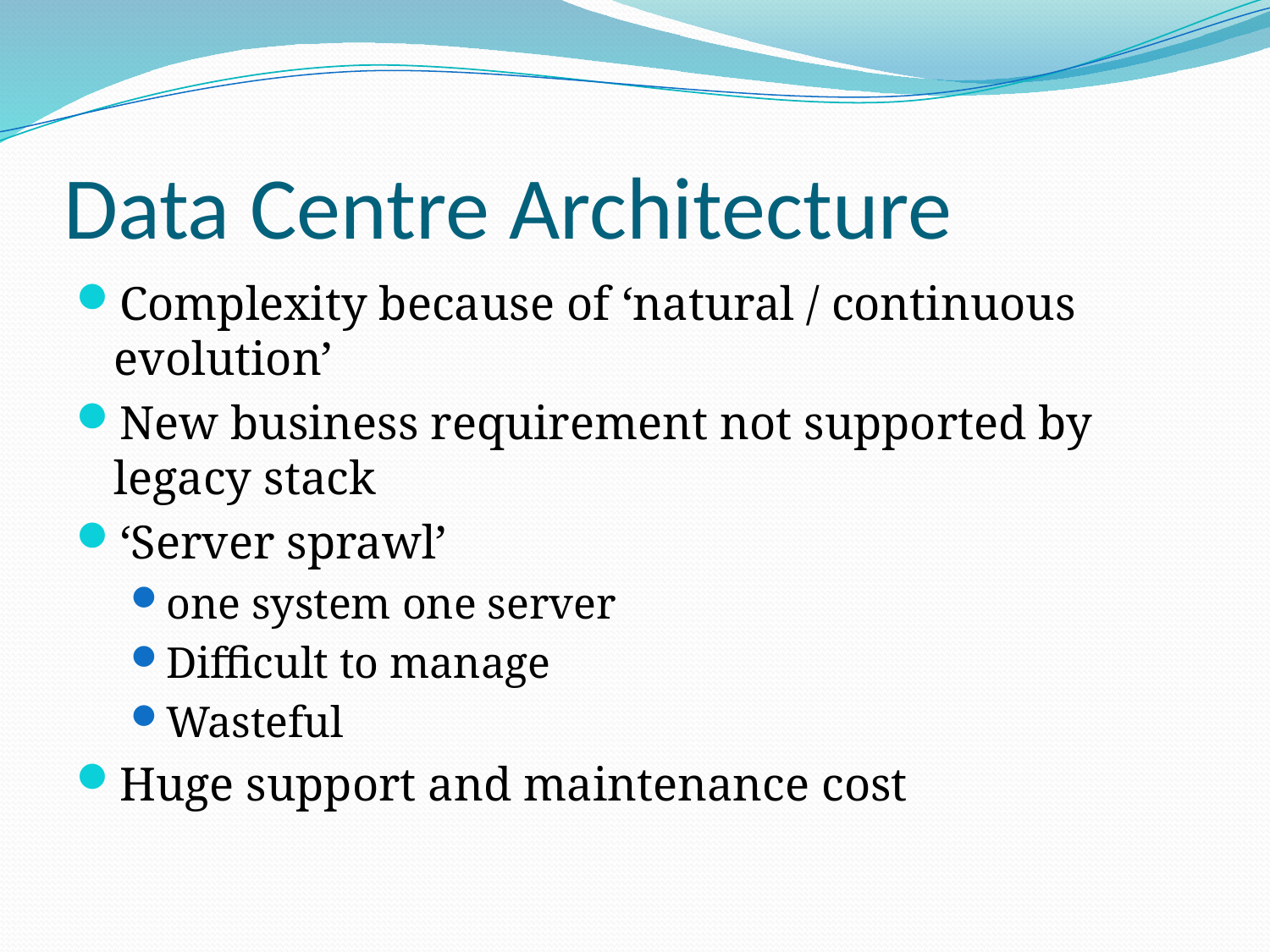

# Data Centre Architecture
Complexity because of ‘natural / continuous evolution’
New business requirement not supported by legacy stack
‘Server sprawl’
one system one server
Difficult to manage
Wasteful
Huge support and maintenance cost